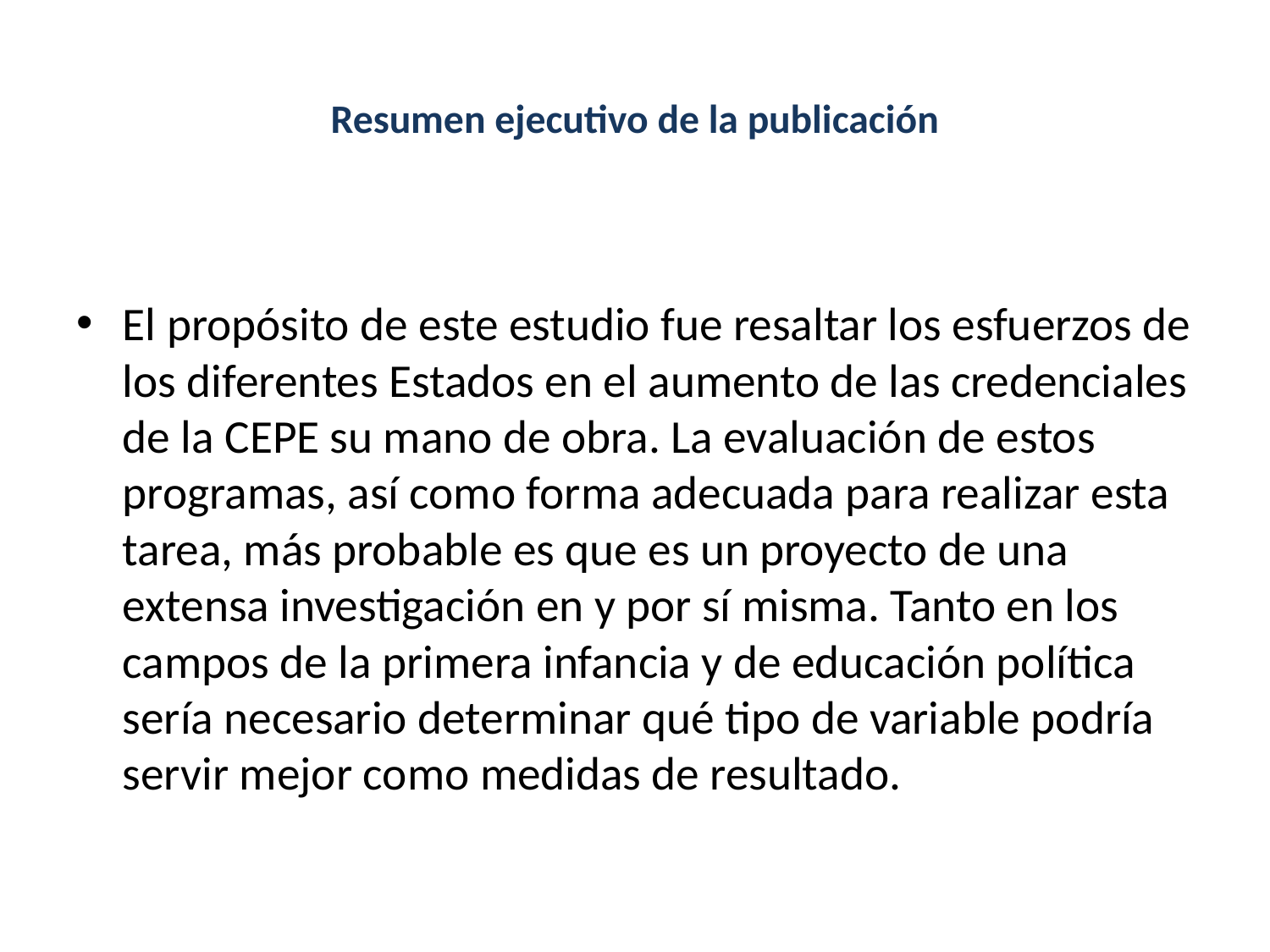

# Resumen ejecutivo de la publicación

El propósito de este estudio fue resaltar los esfuerzos de los diferentes Estados en el aumento de las credenciales de la CEPE su mano de obra. La evaluación de estos programas, así como forma adecuada para realizar esta tarea, más probable es que es un proyecto de una extensa investigación en y por sí misma. Tanto en los campos de la primera infancia y de educación política sería necesario determinar qué tipo de variable podría servir mejor como medidas de resultado.